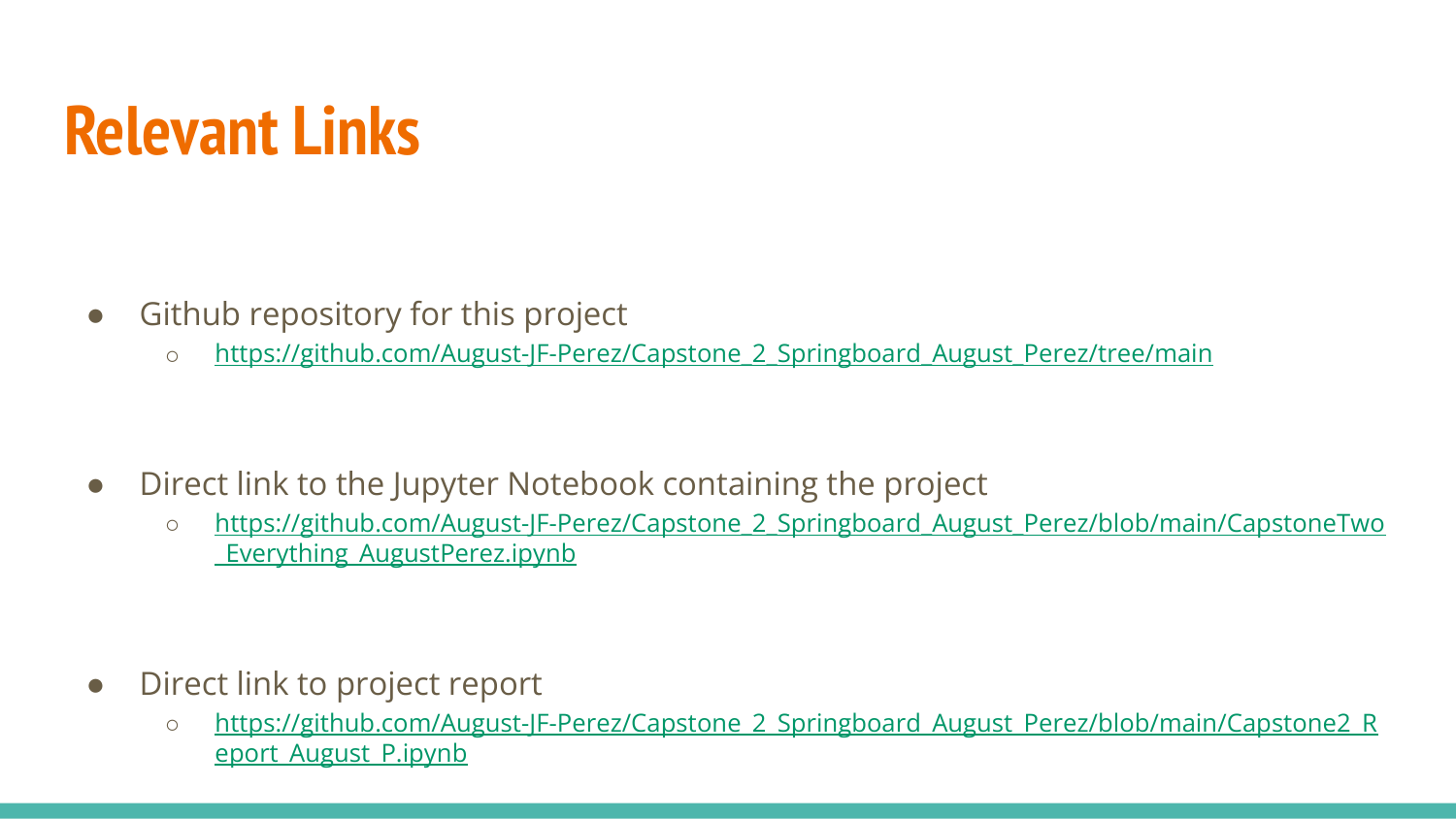

# Relevant Links
Github repository for this project
https://github.com/August-JF-Perez/Capstone_2_Springboard_August_Perez/tree/main

Direct link to the Jupyter Notebook containing the project
https://github.com/August-JF-Perez/Capstone_2_Springboard_August_Perez/blob/main/CapstoneTwo_Everything_AugustPerez.ipynb

Direct link to project report
https://github.com/August-JF-Perez/Capstone_2_Springboard_August_Perez/blob/main/Capstone2_Report_August_P.ipynb